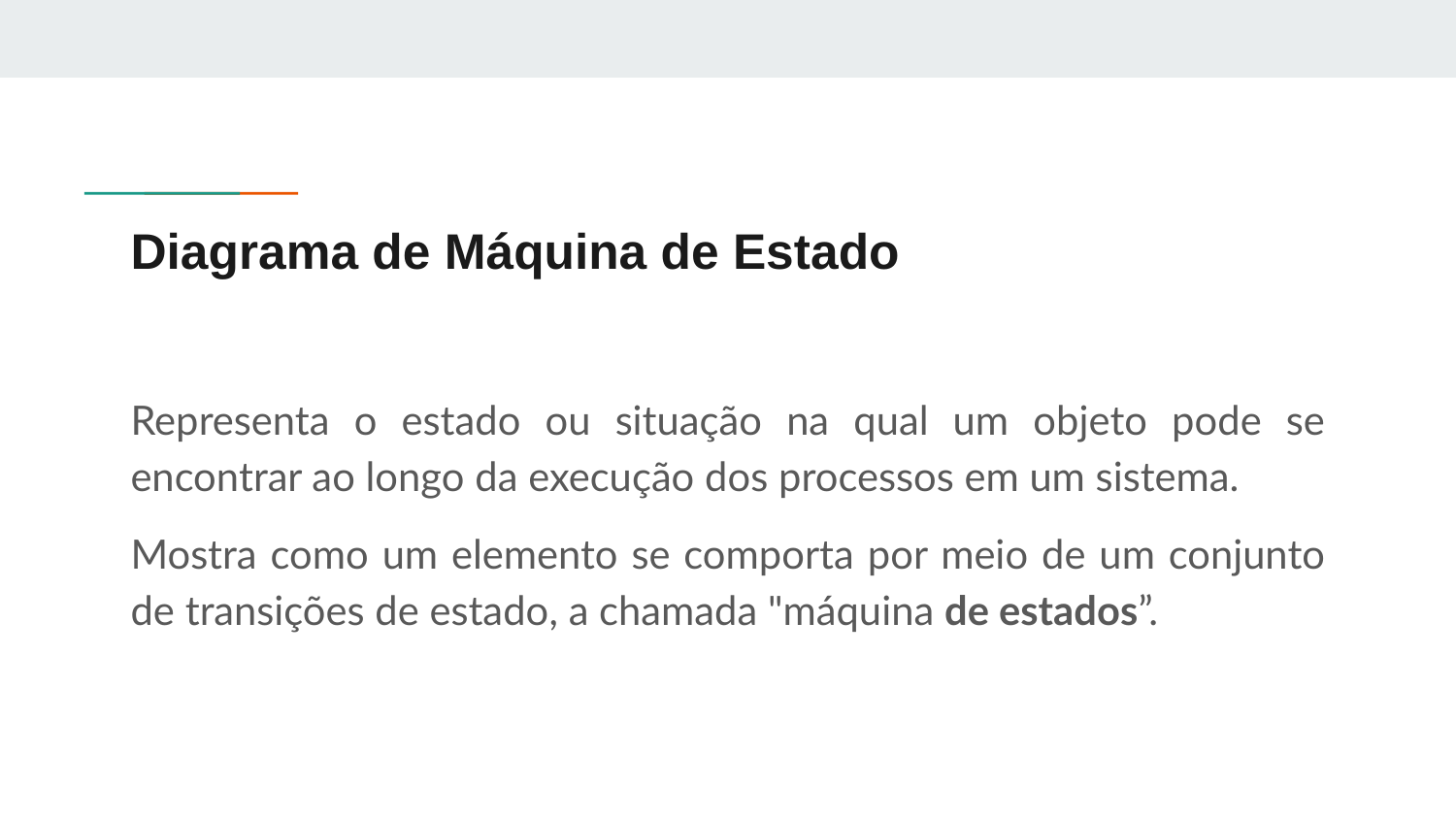

# Diagrama de Máquina de Estado
Representa o estado ou situação na qual um objeto pode se encontrar ao longo da execução dos processos em um sistema.
Mostra como um elemento se comporta por meio de um conjunto de transições de estado, a chamada "máquina de estados”.